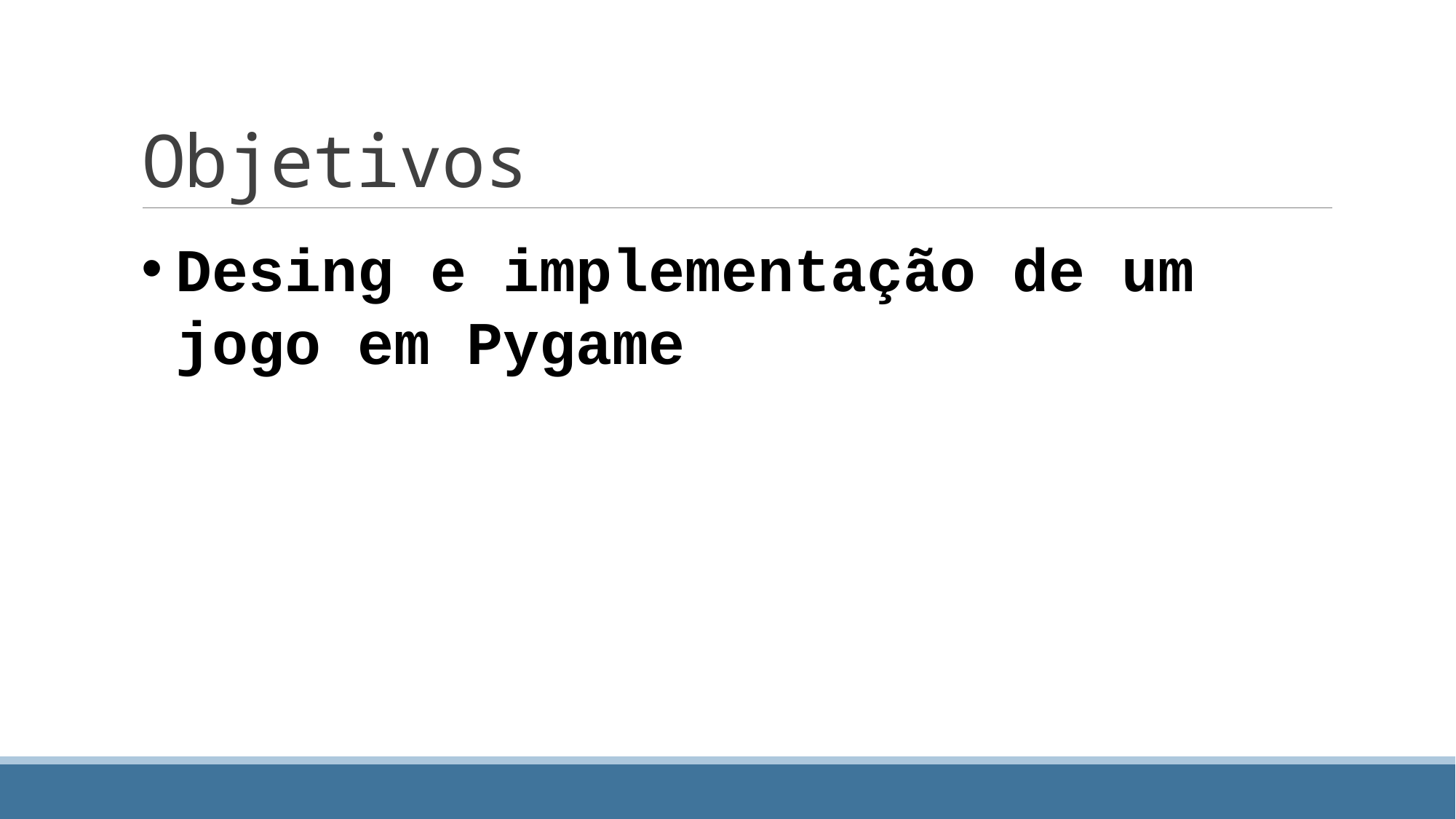

Objetivos
Desing e implementação de um jogo em Pygame